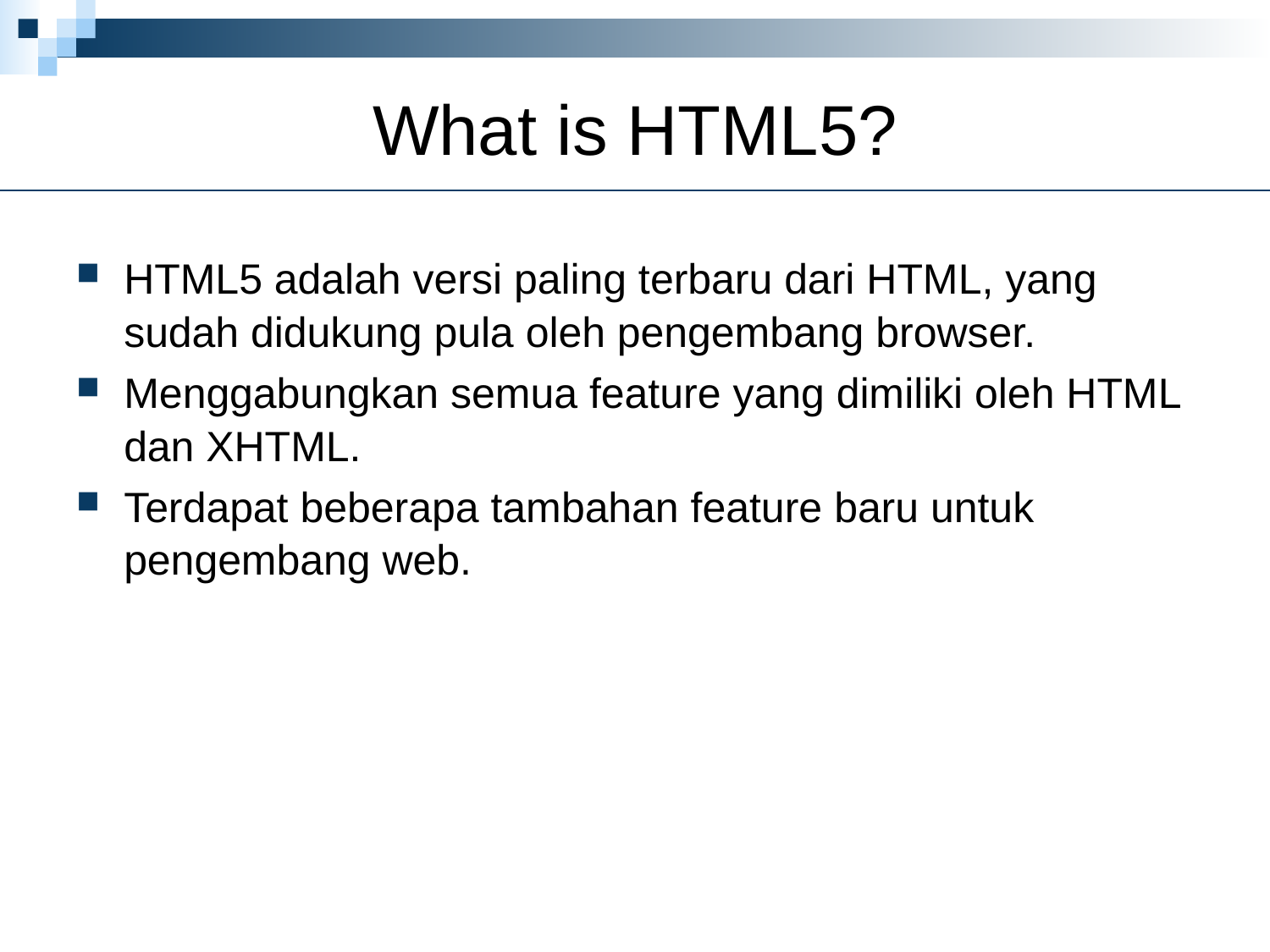

# What is HTML5?
HTML5 adalah versi paling terbaru dari HTML, yang sudah didukung pula oleh pengembang browser.
Menggabungkan semua feature yang dimiliki oleh HTML dan XHTML.
Terdapat beberapa tambahan feature baru untuk pengembang web.